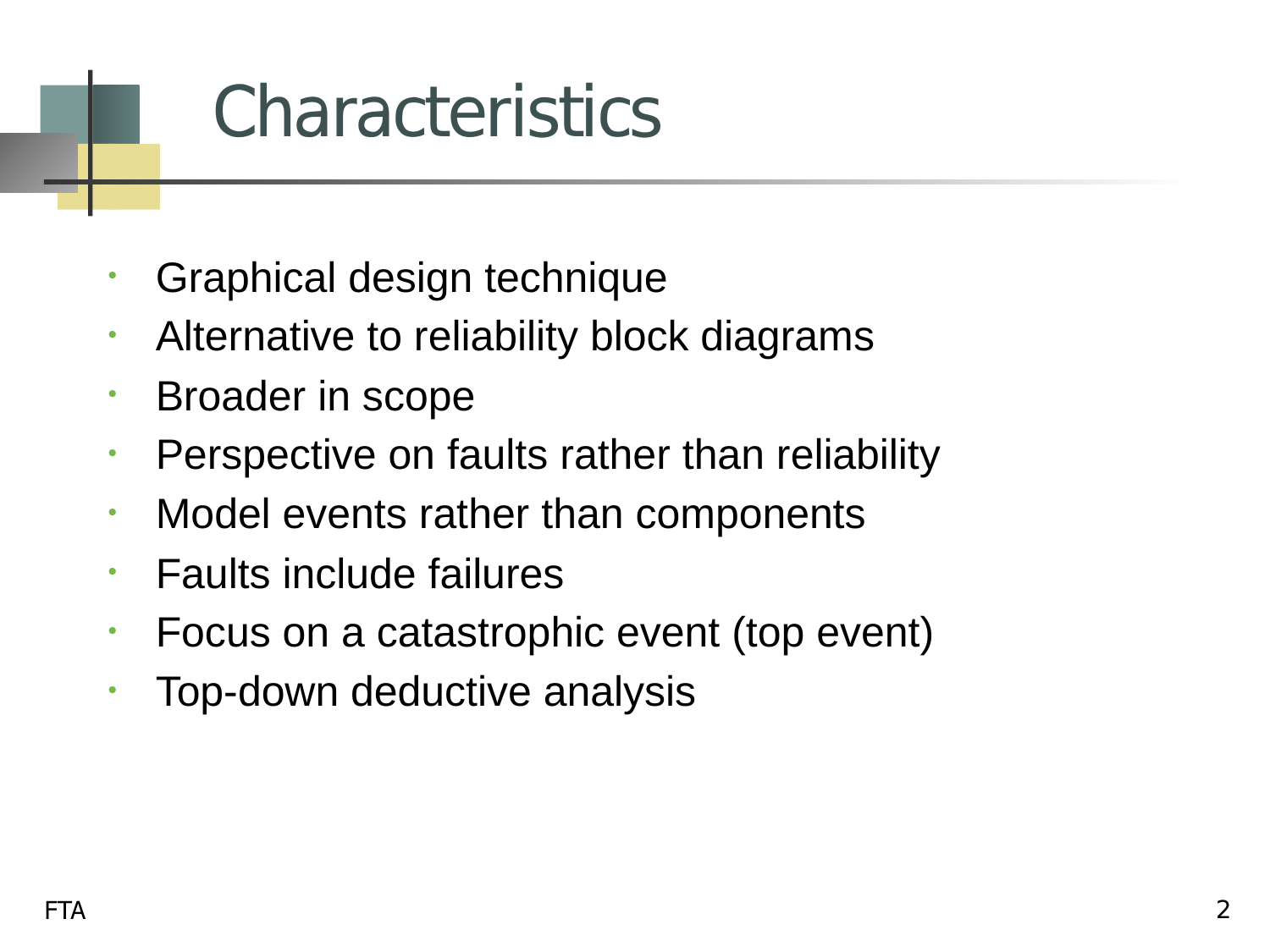

# Characteristics
Graphical design technique
Alternative to reliability block diagrams
Broader in scope
Perspective on faults rather than reliability
Model events rather than components
Faults include failures
Focus on a catastrophic event (top event)
Top-down deductive analysis
2
FTA